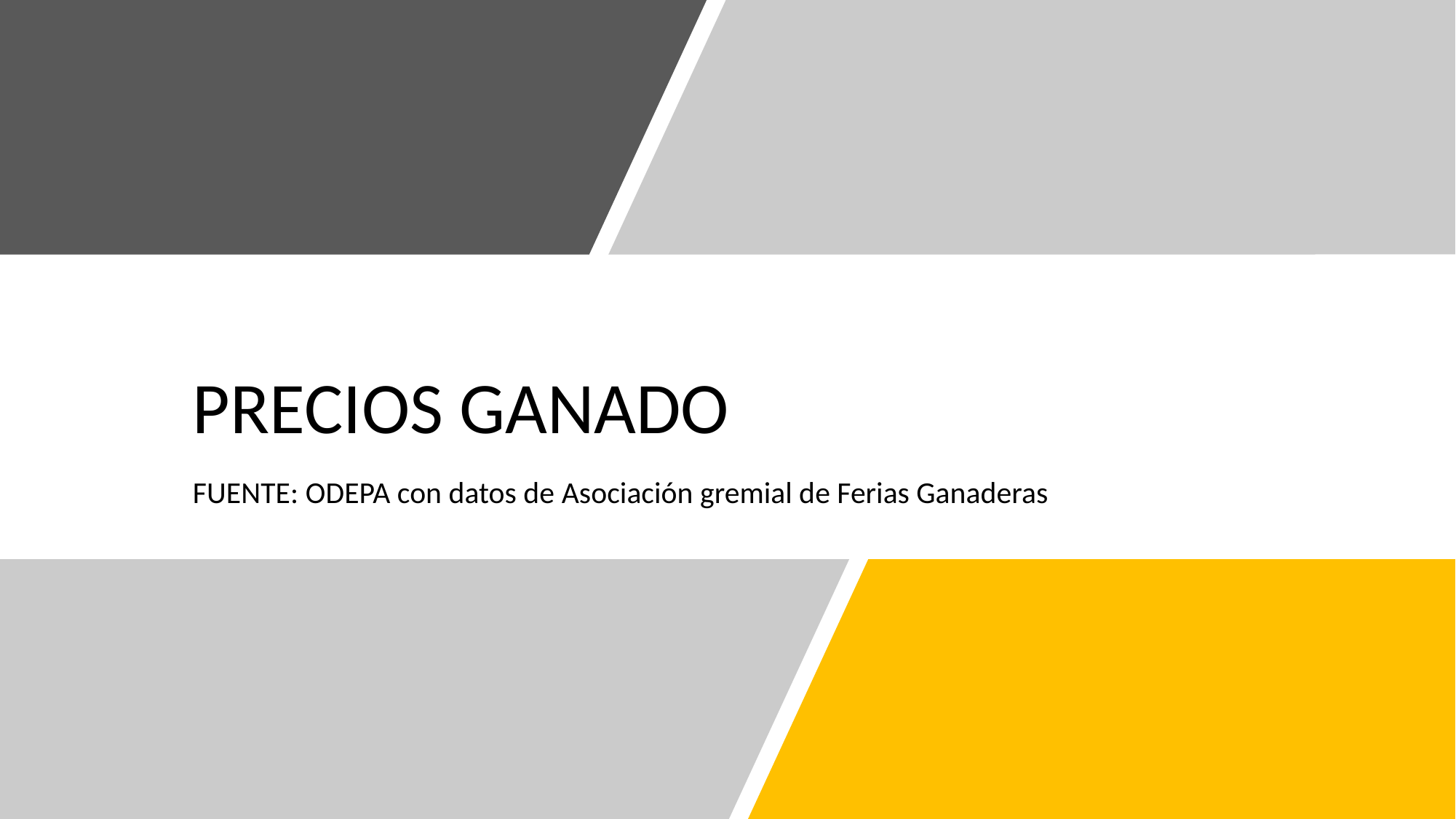

# PRECIOS GANADO
FUENTE: ODEPA con datos de Asociación gremial de Ferias Ganaderas